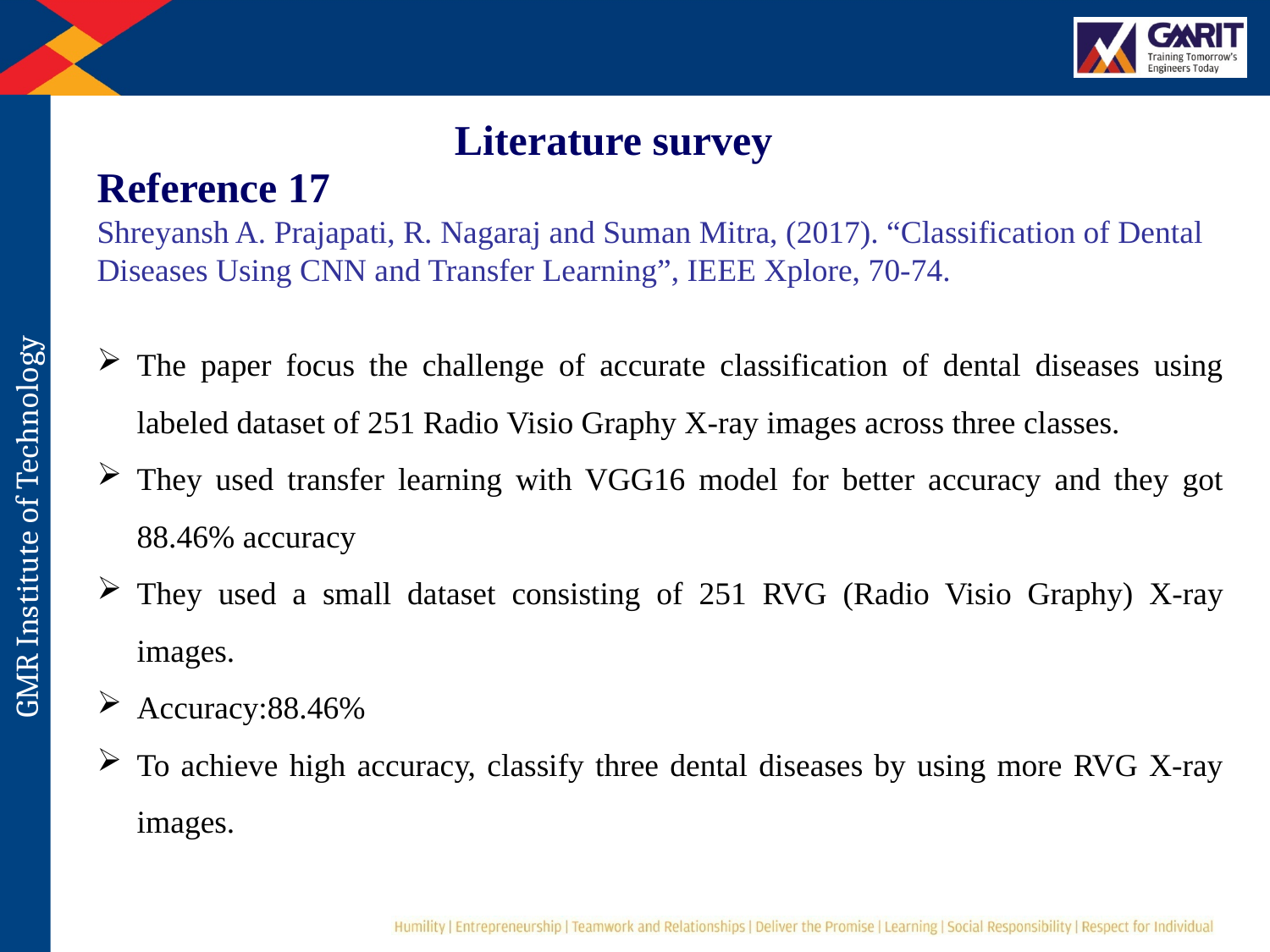

Literature survey
Reference 17
Shreyansh A. Prajapati, R. Nagaraj and Suman Mitra, (2017). “Classification of Dental Diseases Using CNN and Transfer Learning”, IEEE Xplore, 70-74.

The paper focus the challenge of accurate classification of dental diseases using labeled dataset of 251 Radio Visio Graphy X-ray images across three classes.
They used transfer learning with VGG16 model for better accuracy and they got 88.46% accuracy
They used a small dataset consisting of 251 RVG (Radio Visio Graphy) X-ray images.
Accuracy:88.46%
To achieve high accuracy, classify three dental diseases by using more RVG X-ray images.